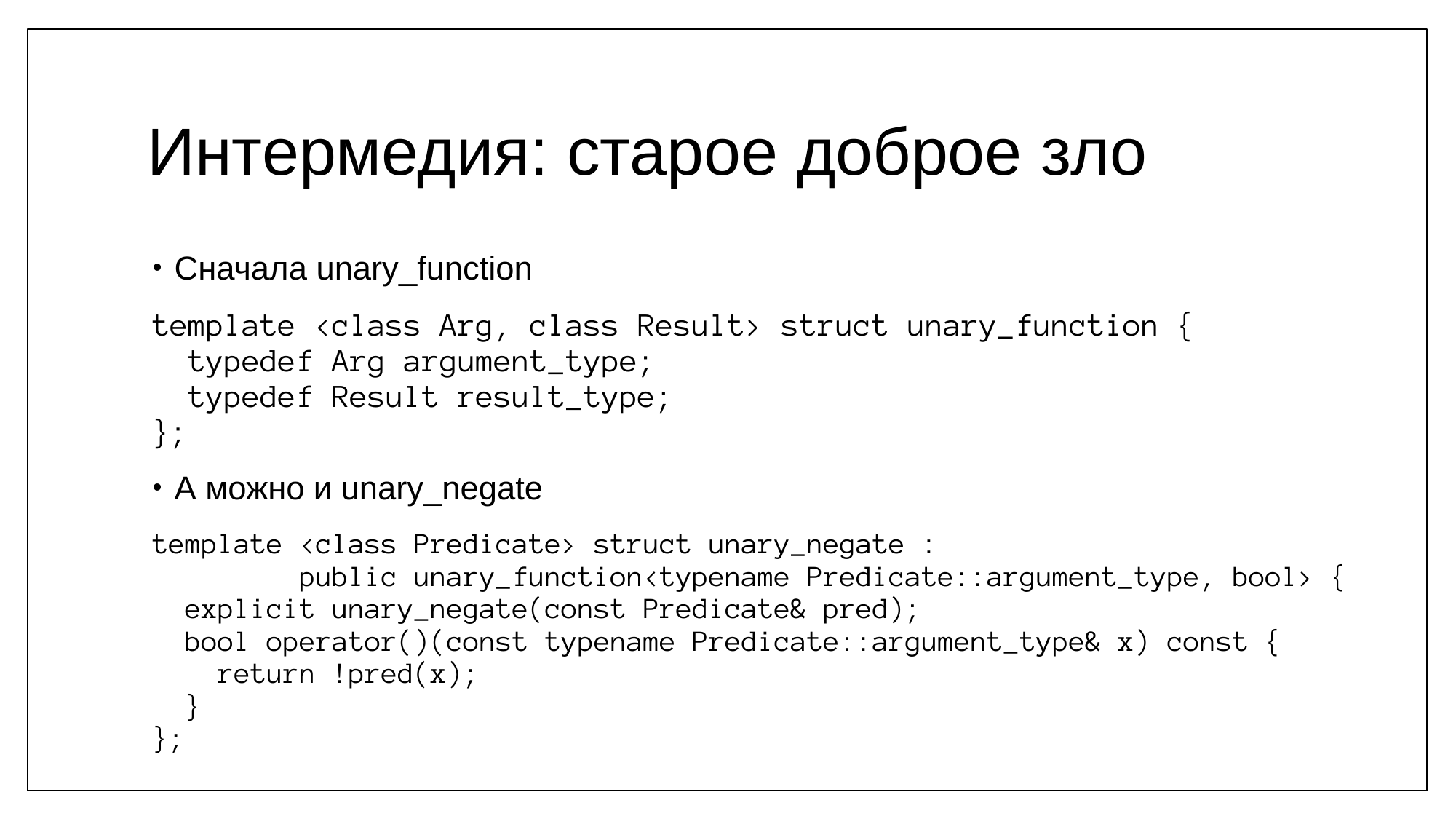

# Интермедия: старое доброе зло
Сначала unary_function
template <class Arg, class Result> struct unary_function {
  typedef Arg argument_type;
  typedef Result result_type;
};
А можно и unary_negate
template <class Predicate> struct unary_negate :
         public unary_function<typename Predicate::argument_type, bool> {
  explicit unary_negate(const Predicate& pred);
  bool operator()(const typename Predicate::argument_type& x) const {
    return !pred(x);
  }
};